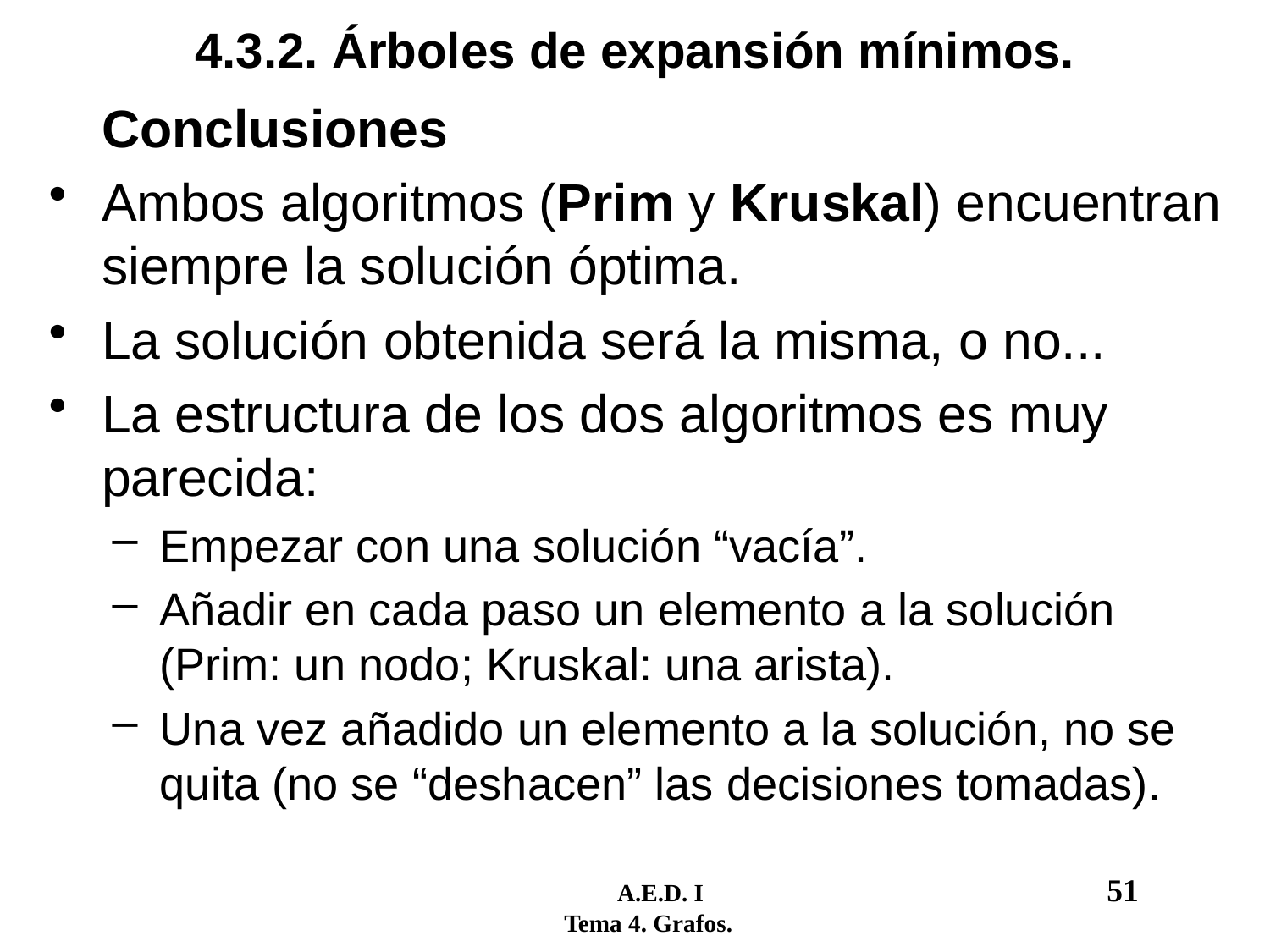

# 4.3.2. Árboles de expansión mínimos.
	Conclusiones
Ambos algoritmos (Prim y Kruskal) encuentran siempre la solución óptima.
La solución obtenida será la misma, o no...
La estructura de los dos algoritmos es muy parecida:
Empezar con una solución “vacía”.
Añadir en cada paso un elemento a la solución (Prim: un nodo; Kruskal: una arista).
Una vez añadido un elemento a la solución, no se quita (no se “deshacen” las decisiones tomadas).
	   A.E.D. I				51
               Tema 4. Grafos.